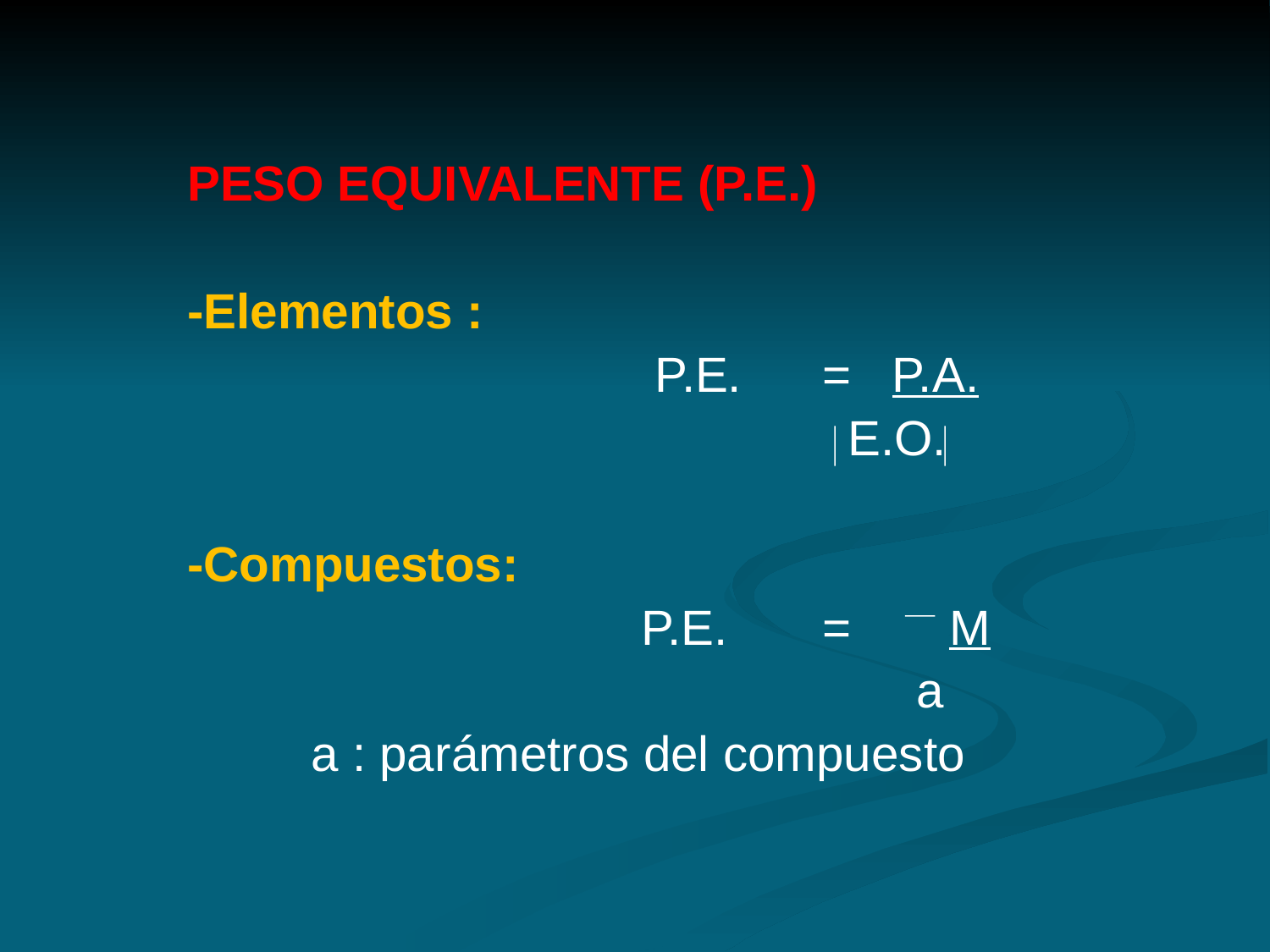

PESO EQUIVALENTE (P.E.)

	-Elementos :
	                                  P.E. 	=   P.A.
	                                                E.O.

	-Compuestos:
	                                 P.E. 	= 	M
	                                                     a
	         a : parámetros del compuesto